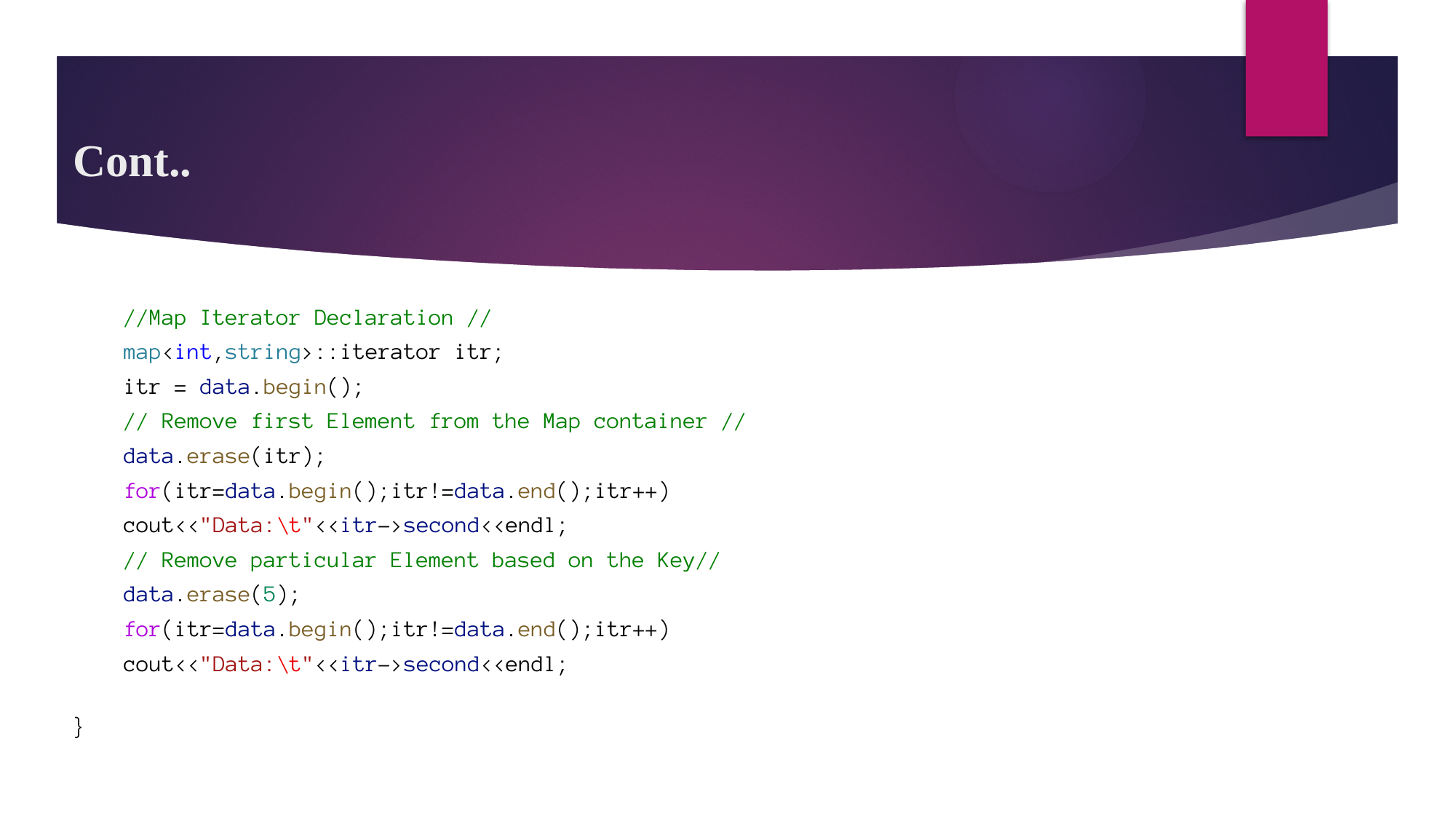

# Cont..

    //Map Iterator Declaration //
    map<int,string>::iterator itr;
    itr = data.begin();
    // Remove first Element from the Map container //
    data.erase(itr);
    for(itr=data.begin();itr!=data.end();itr++)
    cout<<"Data:\t"<<itr->second<<endl;
    // Remove particular Element based on the Key//
    data.erase(5);
    for(itr=data.begin();itr!=data.end();itr++)
    cout<<"Data:\t"<<itr->second<<endl;
}